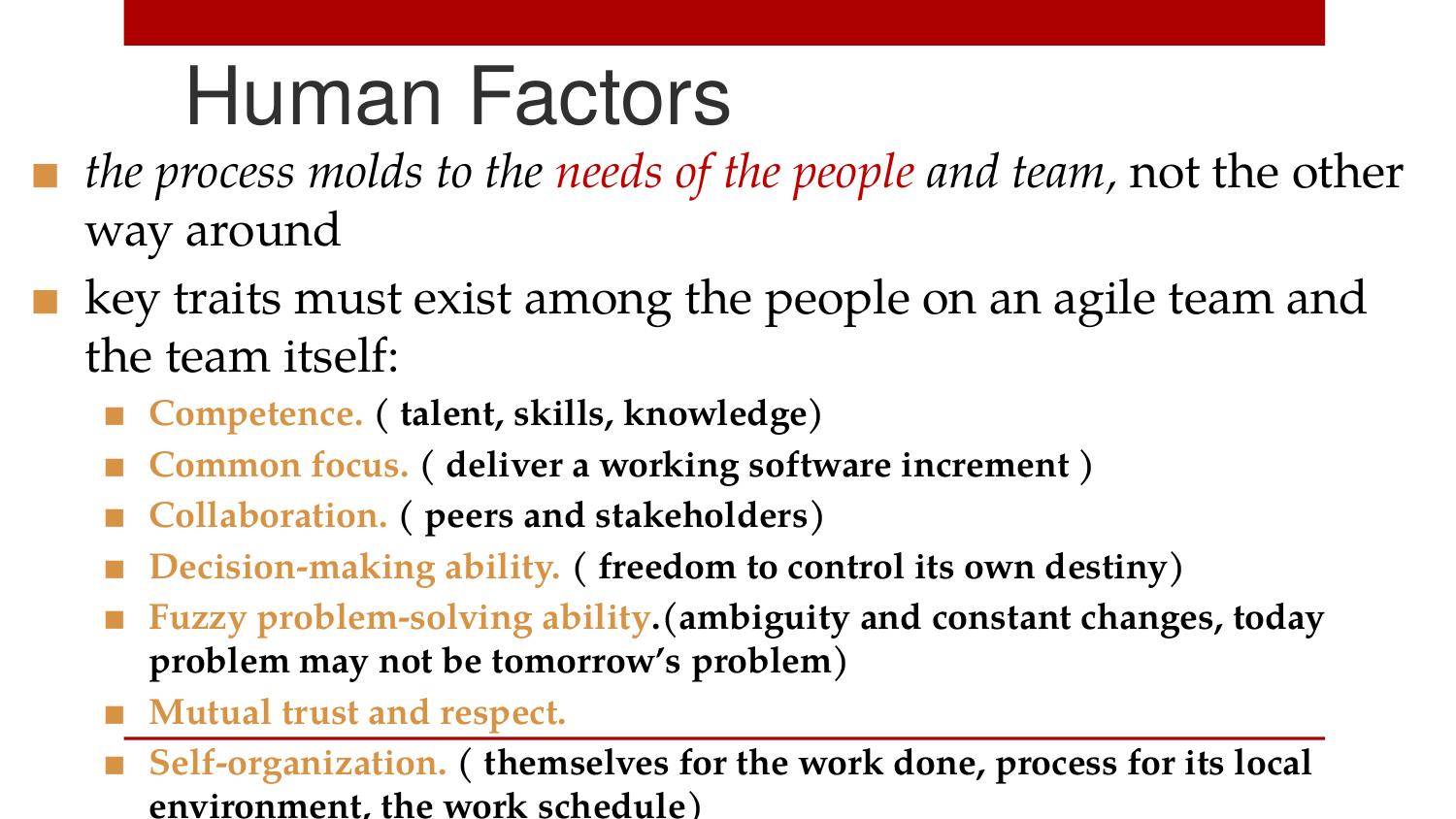

# Human Factors
the process molds to the needs of the people and team, not the other way around
key traits must exist among the people on an agile team and the team itself:
Competence. ( talent, skills, knowledge)
Common focus. ( deliver a working software increment )
Collaboration. ( peers and stakeholders)
Decision-making ability. ( freedom to control its own destiny)
Fuzzy problem-solving ability.(ambiguity and constant changes, today problem may not be tomorrow’s problem)
Mutual trust and respect.
Self-organization. ( themselves for the work done, process for its local environment, the work schedule)